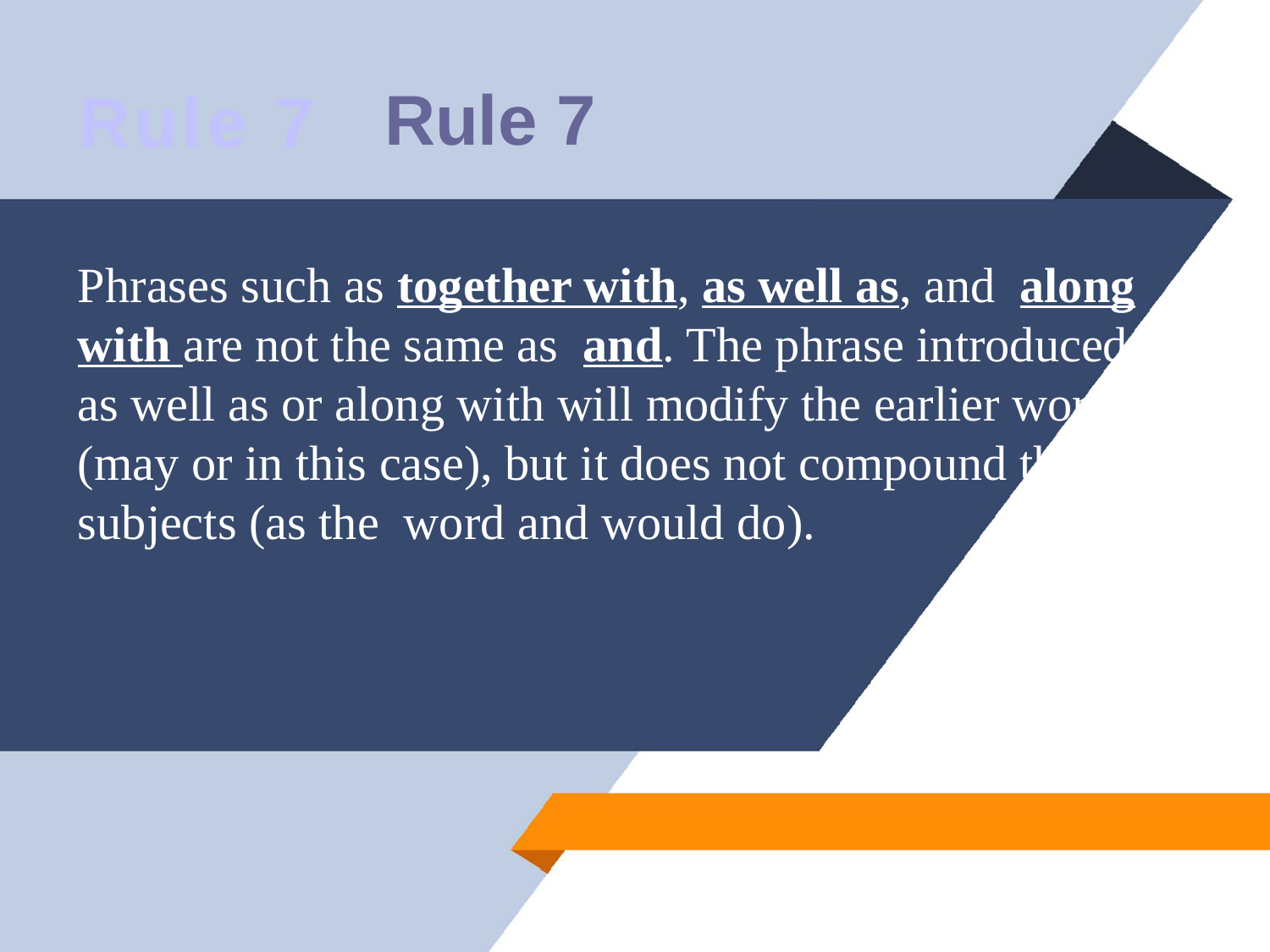

# Rule 7
Rule 7

Phrases such as together with, as well as, and  along with are not the same as  and. The phrase introduced by as well as or along with will modify the earlier word (may or in this case), but it does not compound the subjects (as the  word and would do).